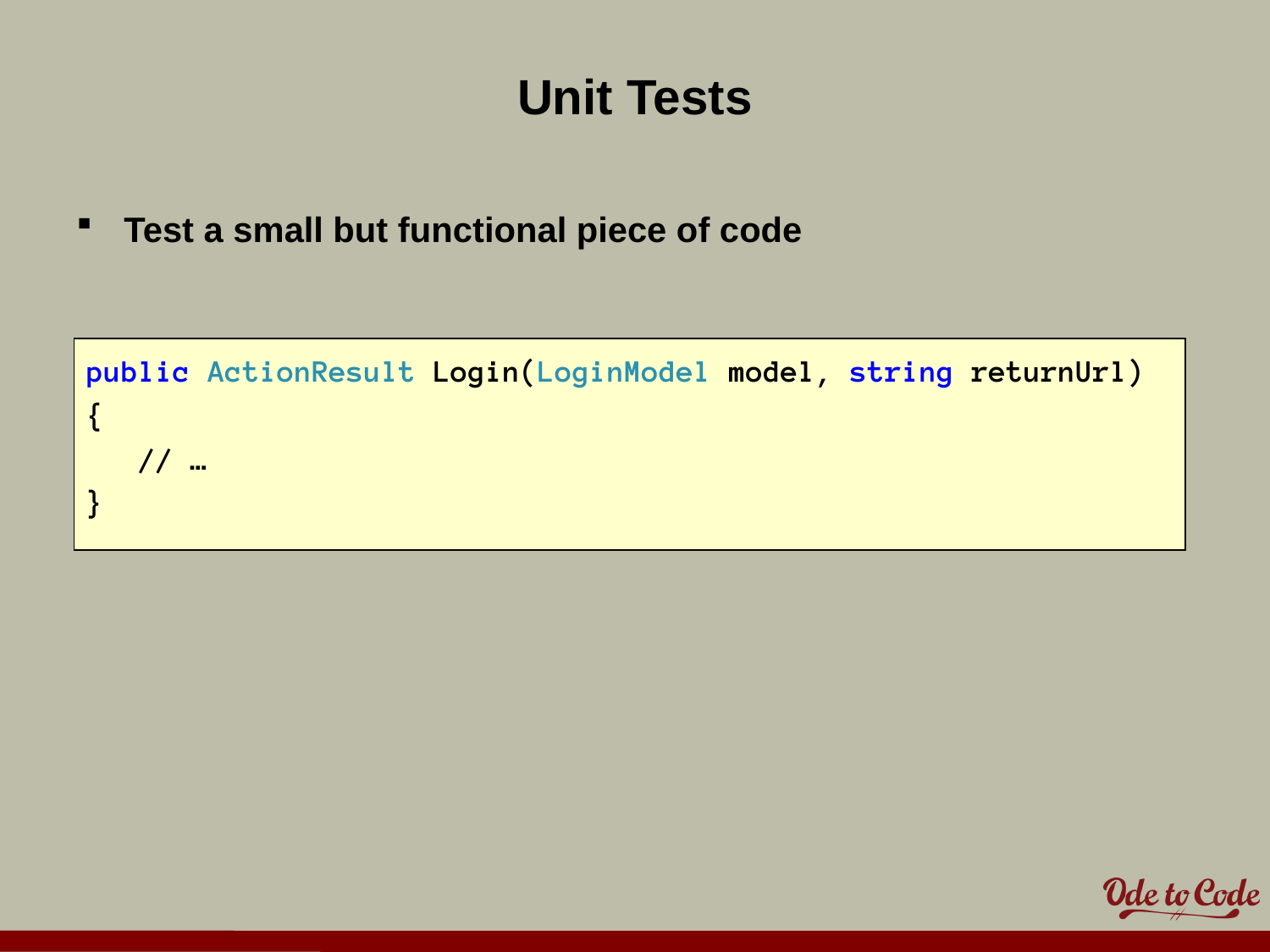

# Unit Tests
Test a small but functional piece of code
public ActionResult Login(LoginModel model, string returnUrl)
{
   // …
}